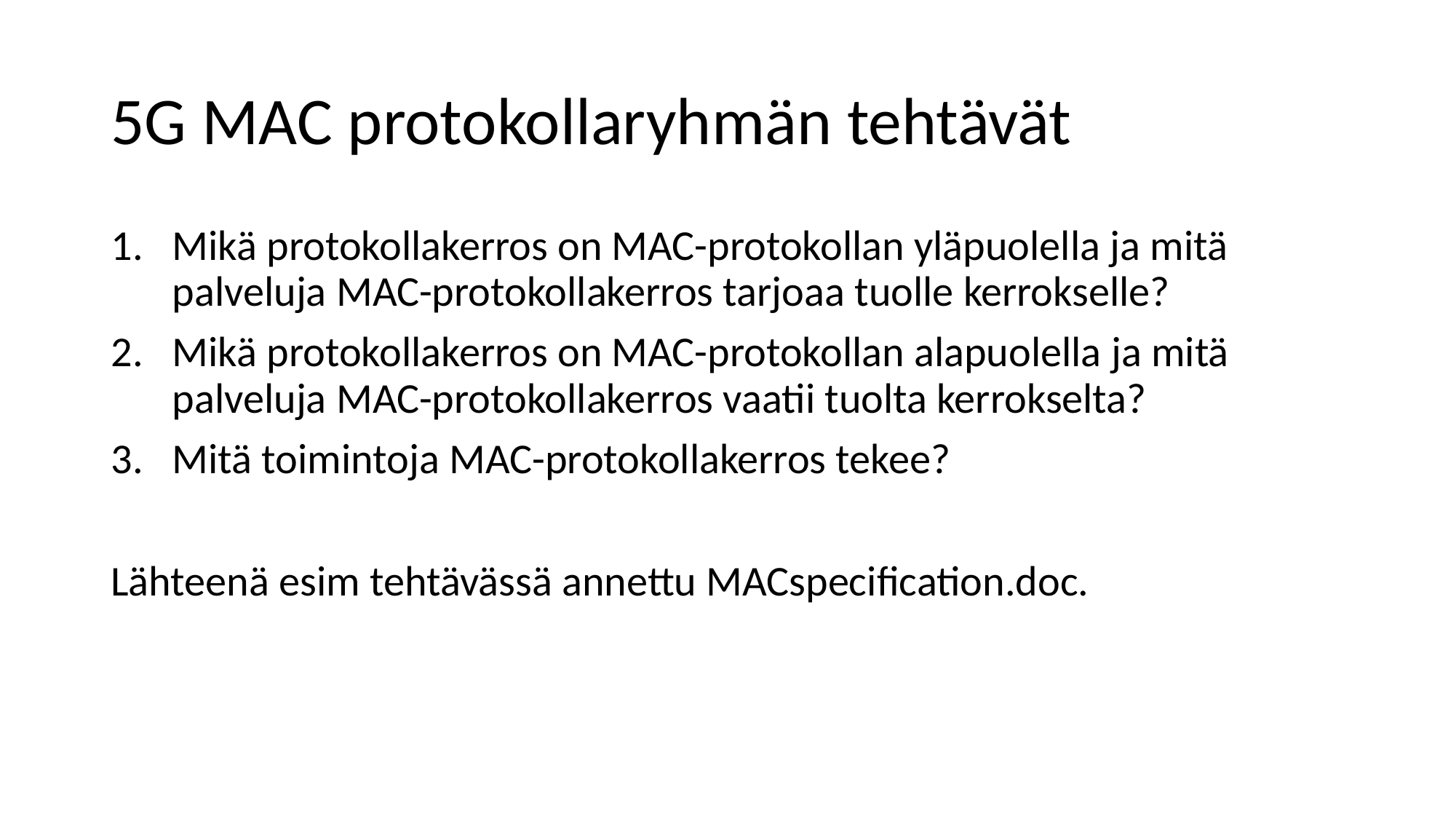

# 5G MAC protokollaryhmän tehtävät
Mikä protokollakerros on MAC-protokollan yläpuolella ja mitä palveluja MAC-protokollakerros tarjoaa tuolle kerrokselle?
Mikä protokollakerros on MAC-protokollan alapuolella ja mitä palveluja MAC-protokollakerros vaatii tuolta kerrokselta?
Mitä toimintoja MAC-protokollakerros tekee?

Lähteenä esim tehtävässä annettu MACspecification.doc.